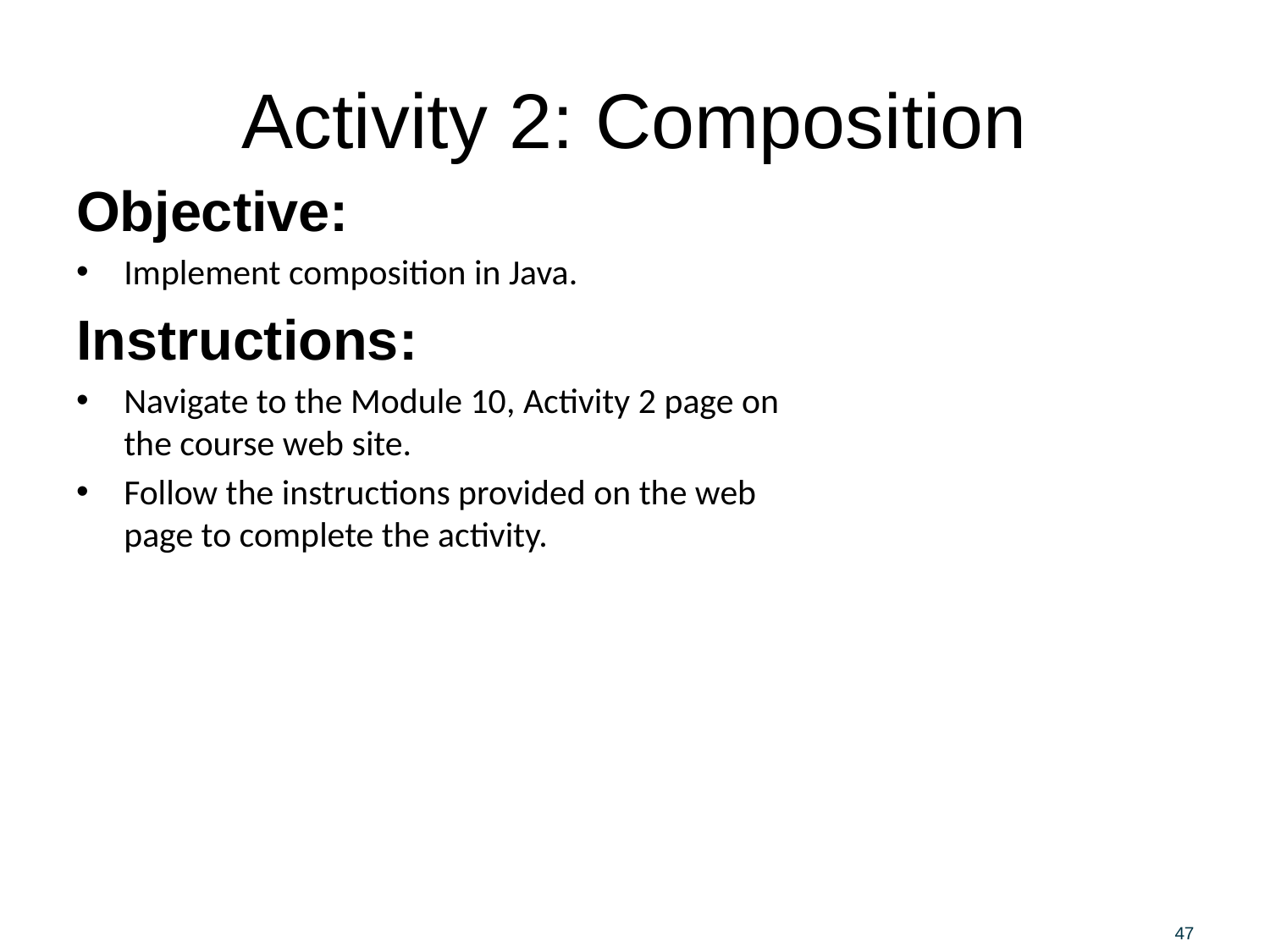

# Activity 2: Composition
Objective:
Implement composition in Java.
Instructions:
Navigate to the Module 10, Activity 2 page on the course web site.
Follow the instructions provided on the web page to complete the activity.

47